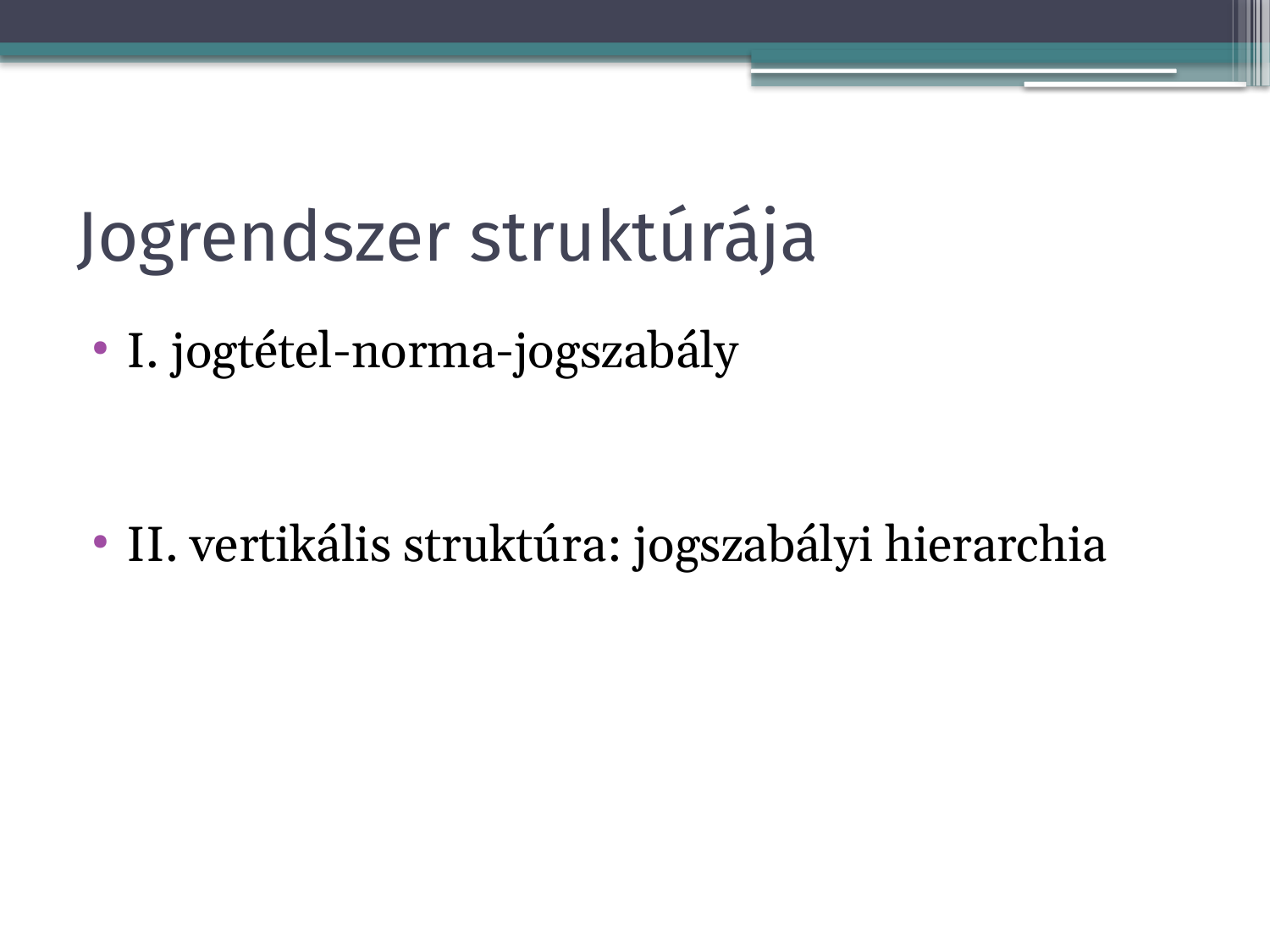

# Jogrendszer struktúrája
I. jogtétel-norma-jogszabály

II. vertikális struktúra: jogszabályi hierarchia